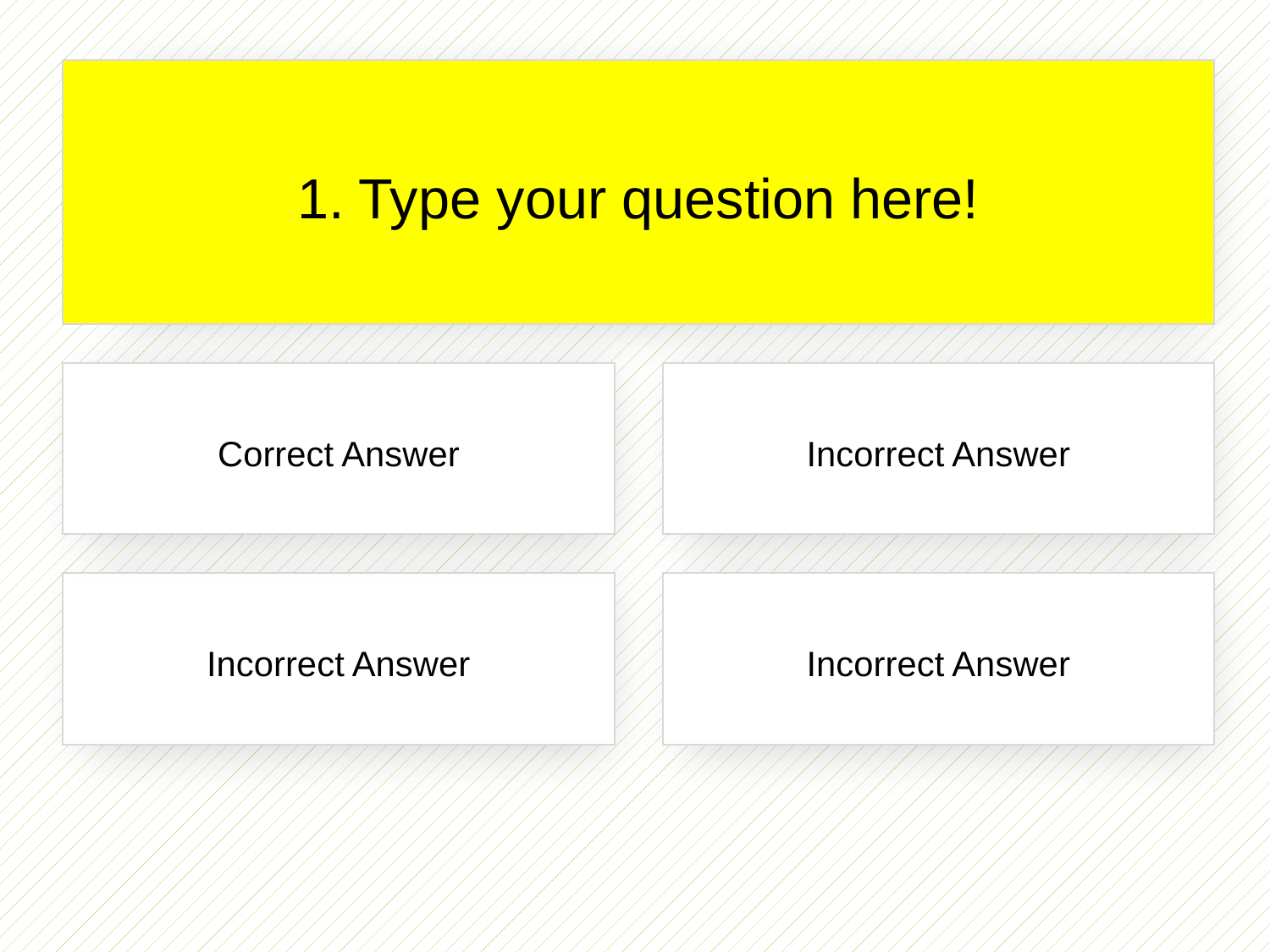

1. Type your question here!
Correct Answer
Incorrect Answer
Incorrect Answer
Incorrect Answer